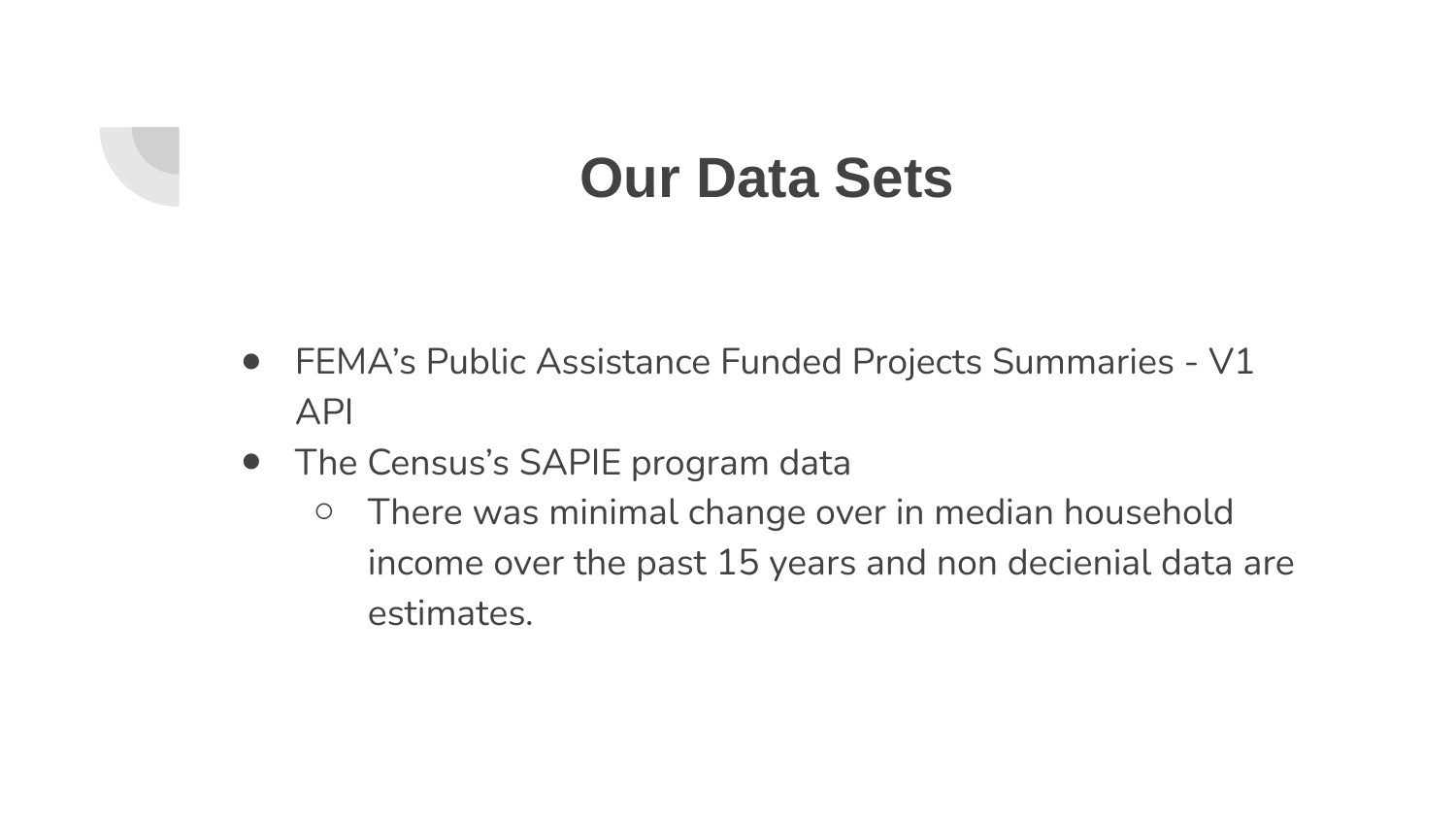

# Our Data Sets
FEMA’s Public Assistance Funded Projects Summaries - V1 API
The Census’s SAPIE program data
There was minimal change over in median household income over the past 15 years and non decienial data are estimates.